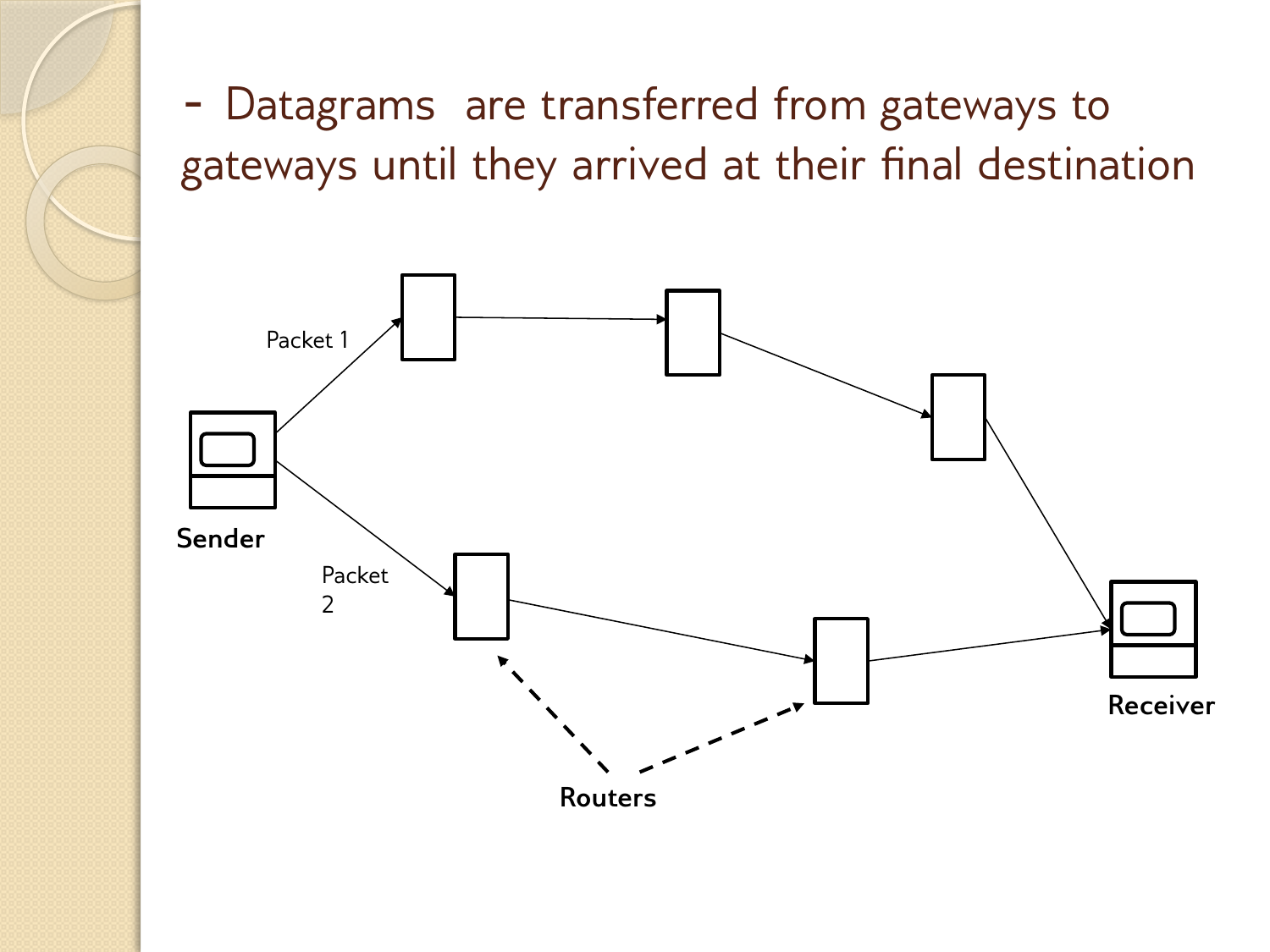

# - Datagrams  are transferred from gateways to gateways until they arrived at their final destination

Packet 1

Sender
Packet 2

Receiver
Routers